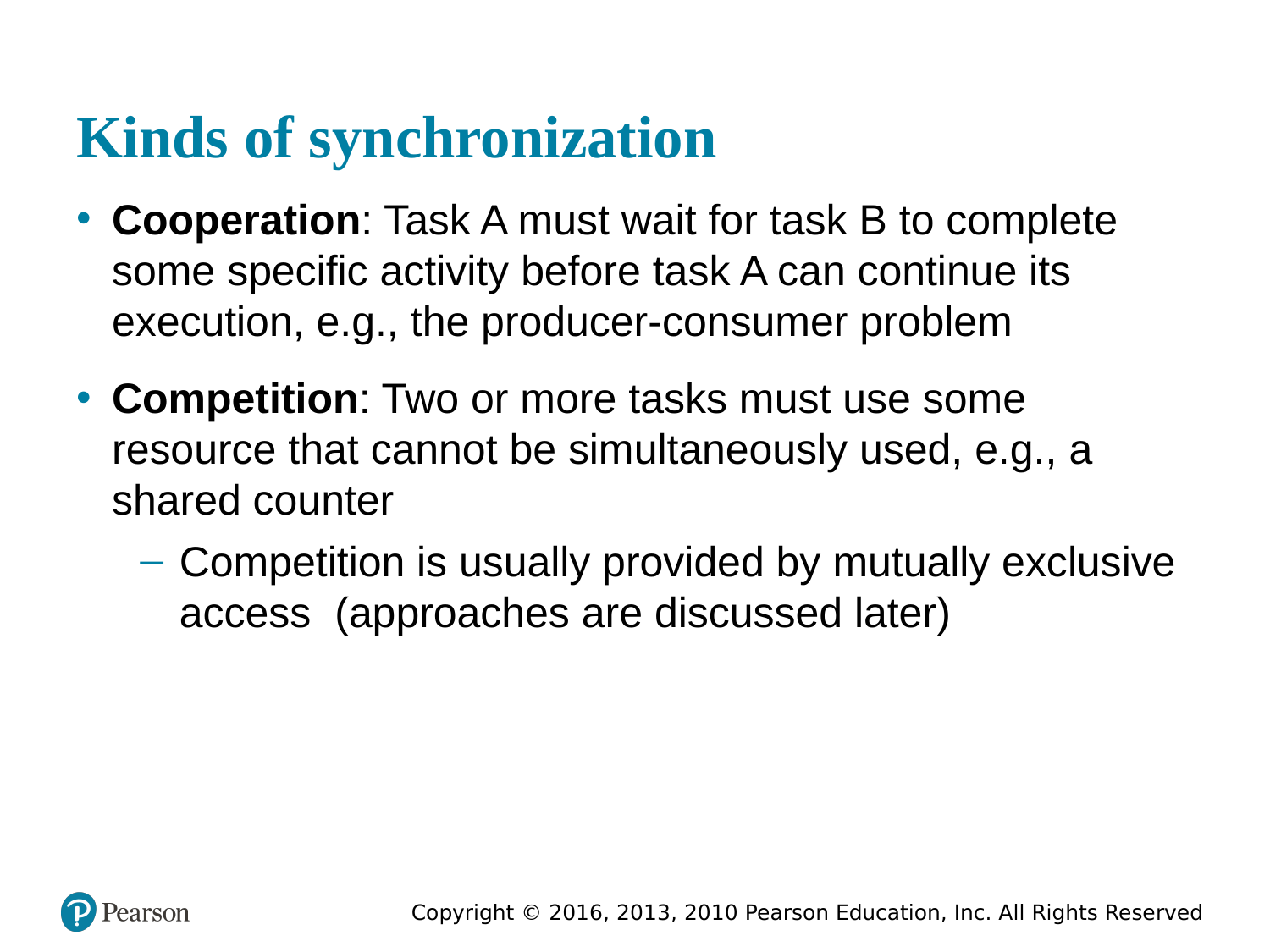

# Kinds of synchronization
Cooperation: Task A must wait for task B to complete some specific activity before task A can continue its execution, e.g., the producer-consumer problem
Competition: Two or more tasks must use some resource that cannot be simultaneously used, e.g., a shared counter
Competition is usually provided by mutually exclusive access  (approaches are discussed later)